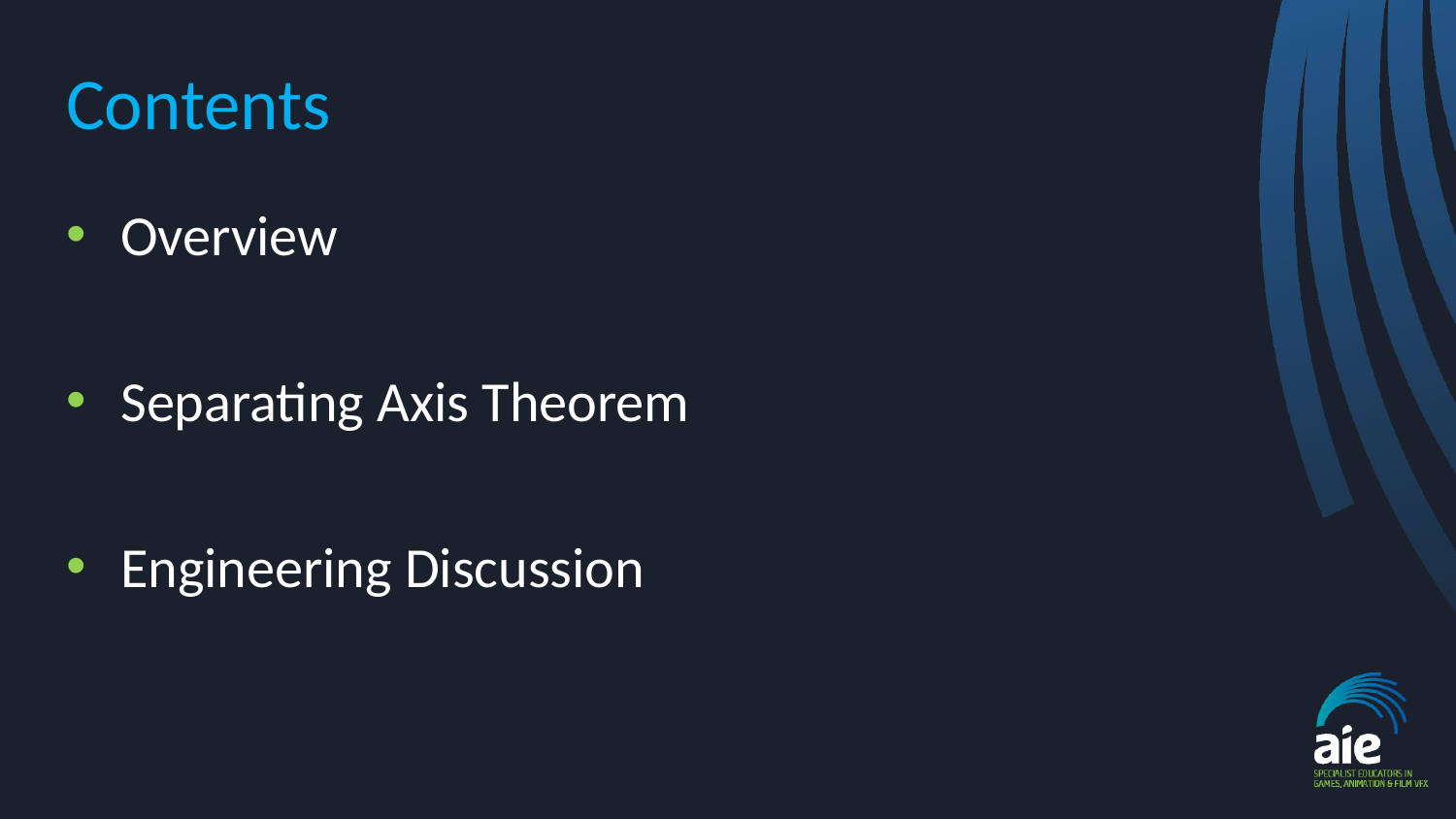

# Contents
Overview

Separating Axis Theorem

Engineering Discussion